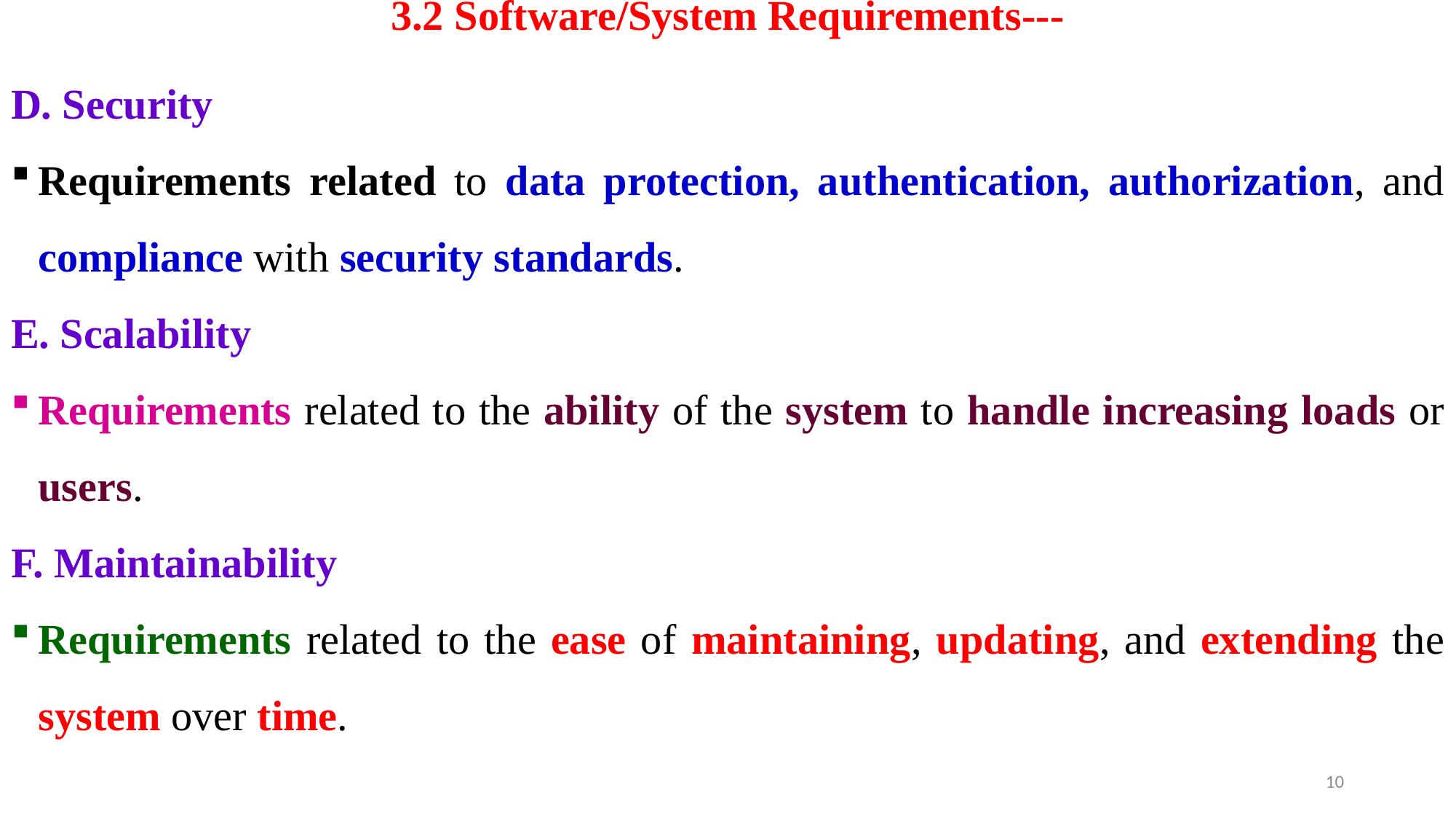

# 3.2 Software/System Requirements---
D. Security
Requirements related to data protection, authentication, authorization, and compliance with security standards.
E. Scalability
Requirements related to the ability of the system to handle increasing loads or users.
F. Maintainability
Requirements related to the ease of maintaining, updating, and extending the system over time.
10